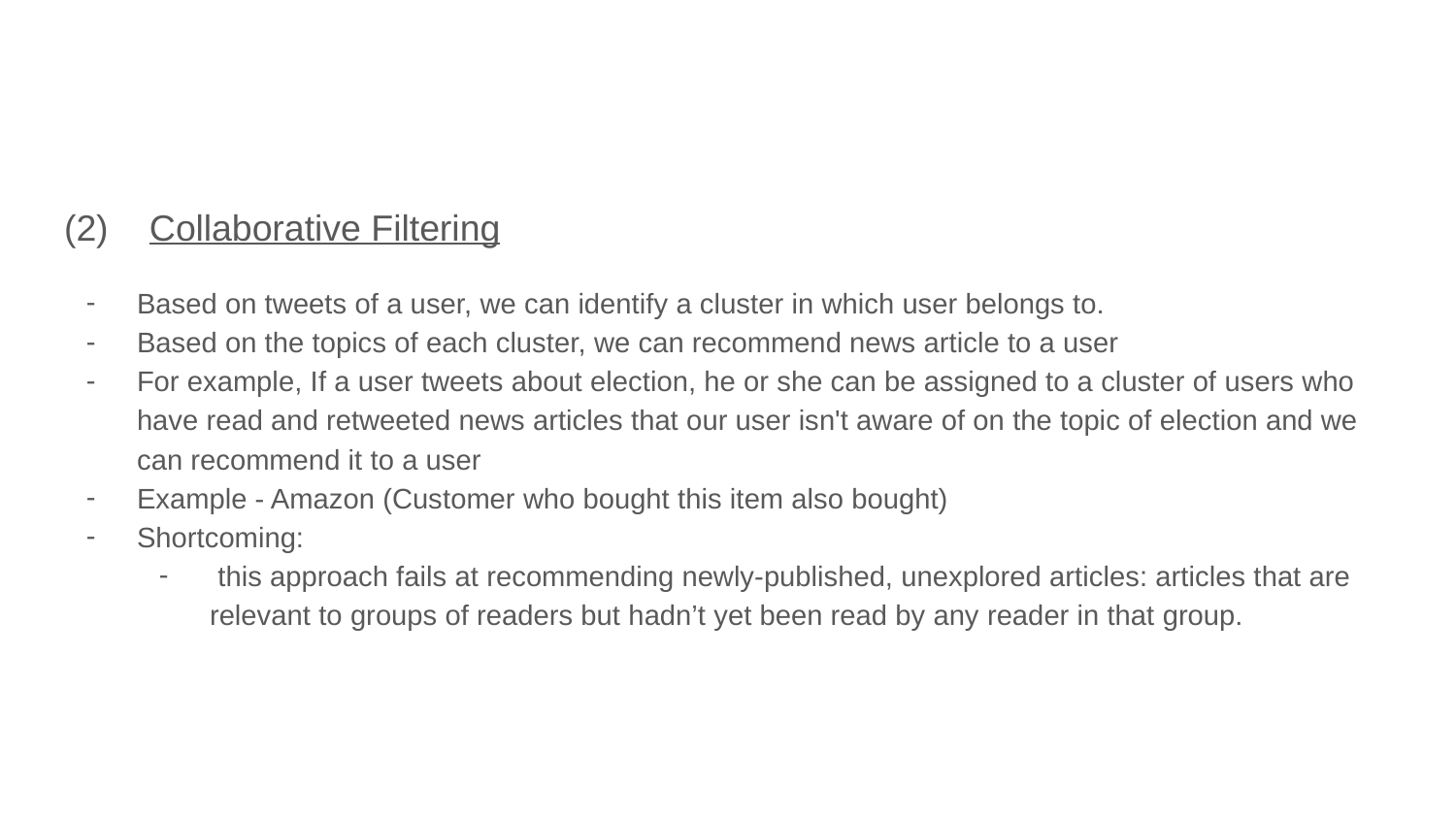

(2)    Collaborative Filtering
Based on tweets of a user, we can identify a cluster in which user belongs to.
Based on the topics of each cluster, we can recommend news article to a user
For example, If a user tweets about election, he or she can be assigned to a cluster of users who have read and retweeted news articles that our user isn't aware of on the topic of election and we can recommend it to a user
Example - Amazon (Customer who bought this item also bought)
Shortcoming:
 this approach fails at recommending newly-published, unexplored articles: articles that are relevant to groups of readers but hadn’t yet been read by any reader in that group.